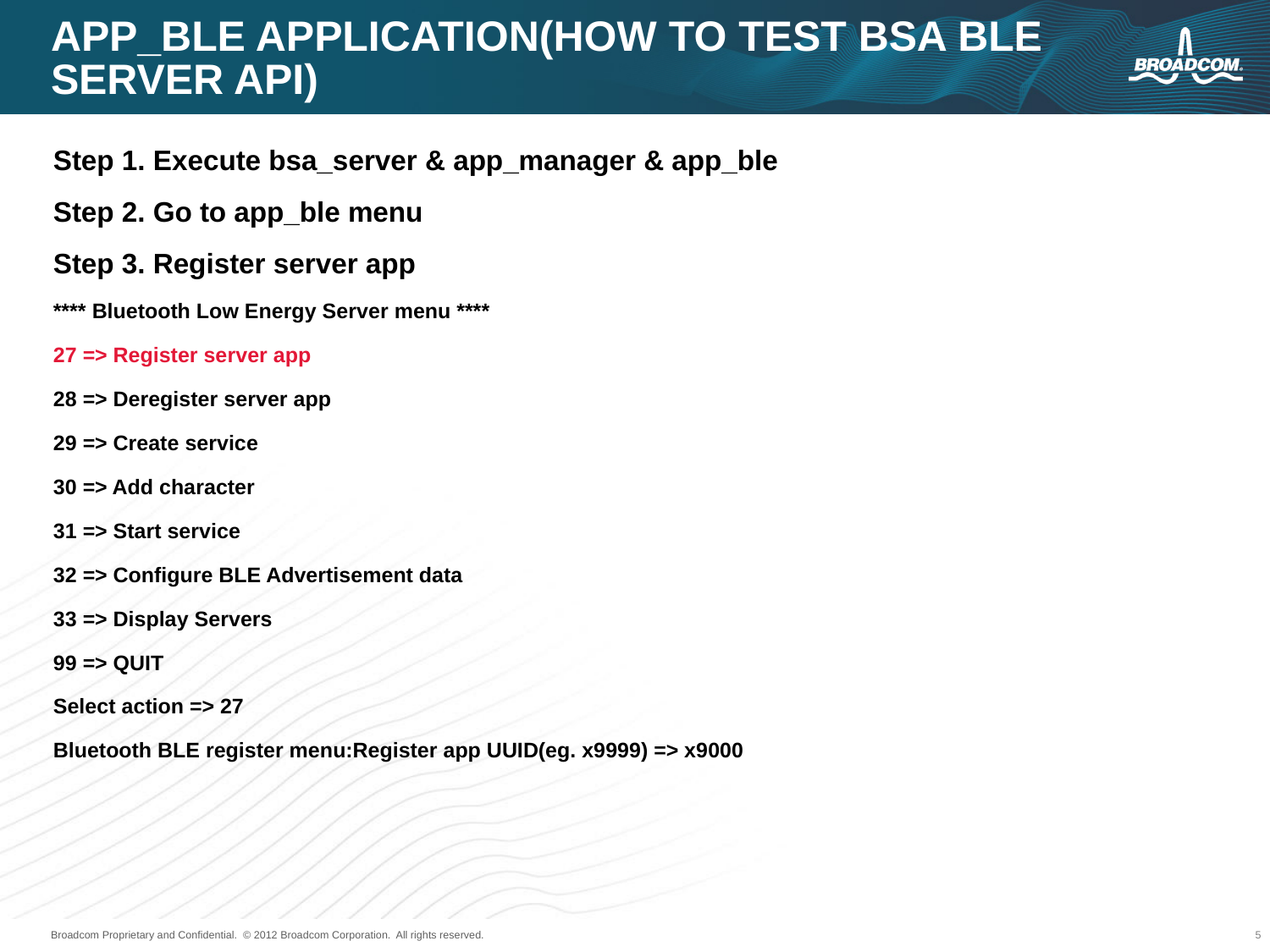

# App_ble application(how to test BSA BLE SERVER API)
Step 1. Execute bsa_server & app_manager & app_ble
Step 2. Go to app_ble menu
Step 3. Register server app
**** Bluetooth Low Energy Server menu ****
27 => Register server app
28 => Deregister server app
29 => Create service
30 => Add character
31 => Start service
32 => Configure BLE Advertisement data
33 => Display Servers
99 => QUIT
Select action => 27
Bluetooth BLE register menu:Register app UUID(eg. x9999) => x9000